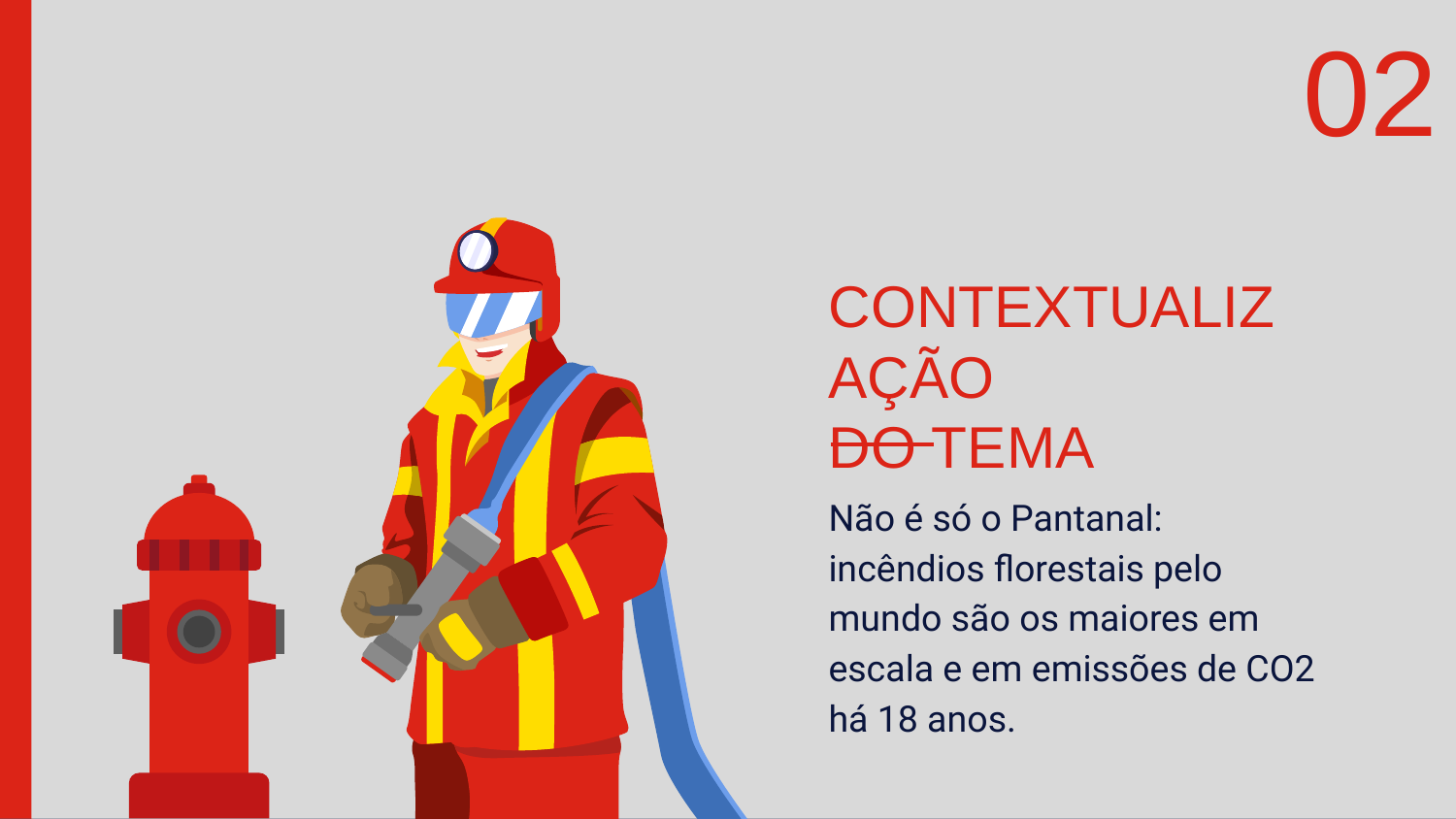

02

# CONTEXTUALIZAÇÃO
DO TEMA
Não é só o Pantanal: incêndios florestais pelo mundo são os maiores em escala e em emissões de CO2 há 18 anos.